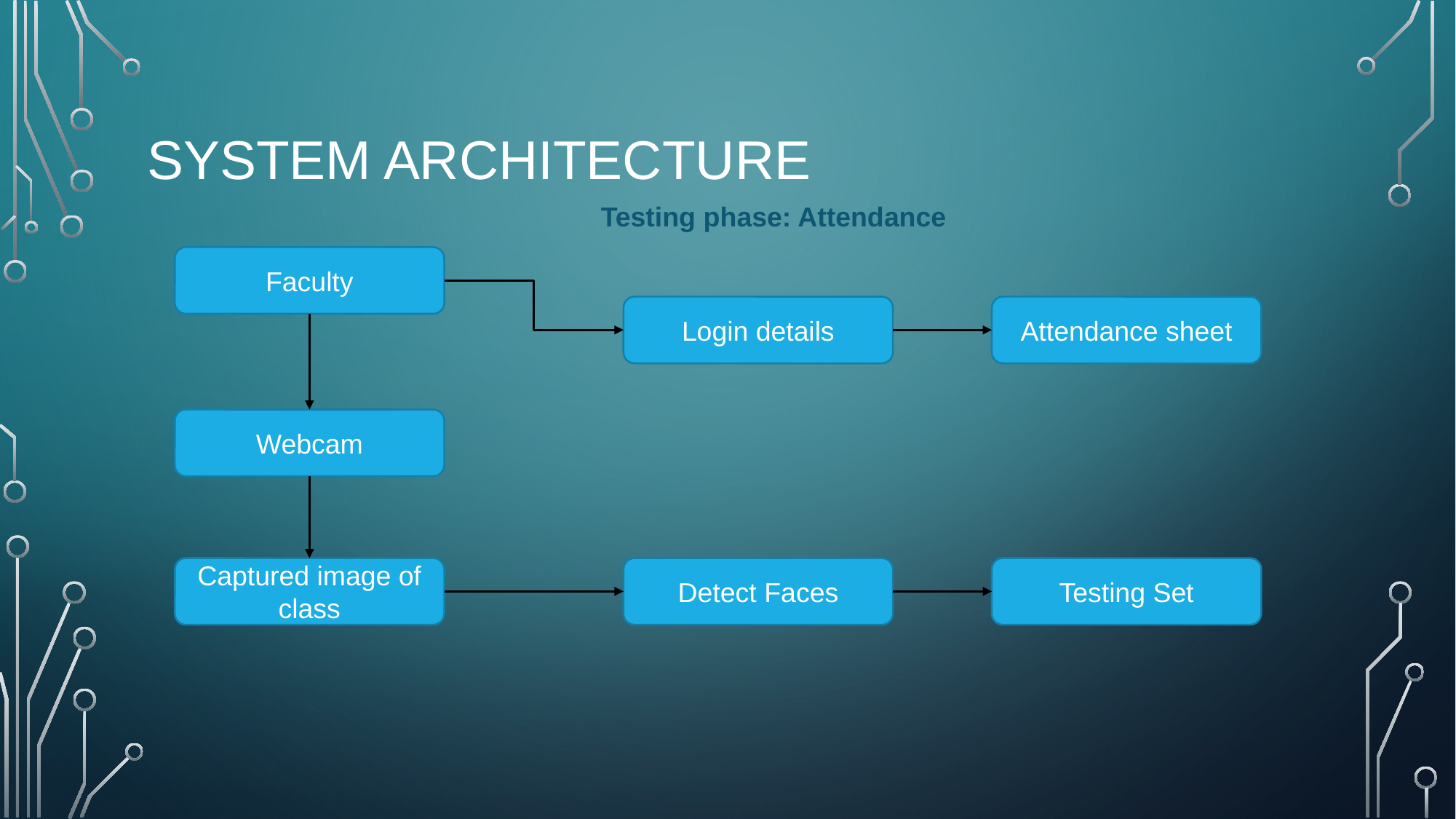

# System Architecture
Testing phase: Attendance
Faculty
Attendance sheet
Login details
Webcam
Testing Set
Detect Faces
Captured image of class